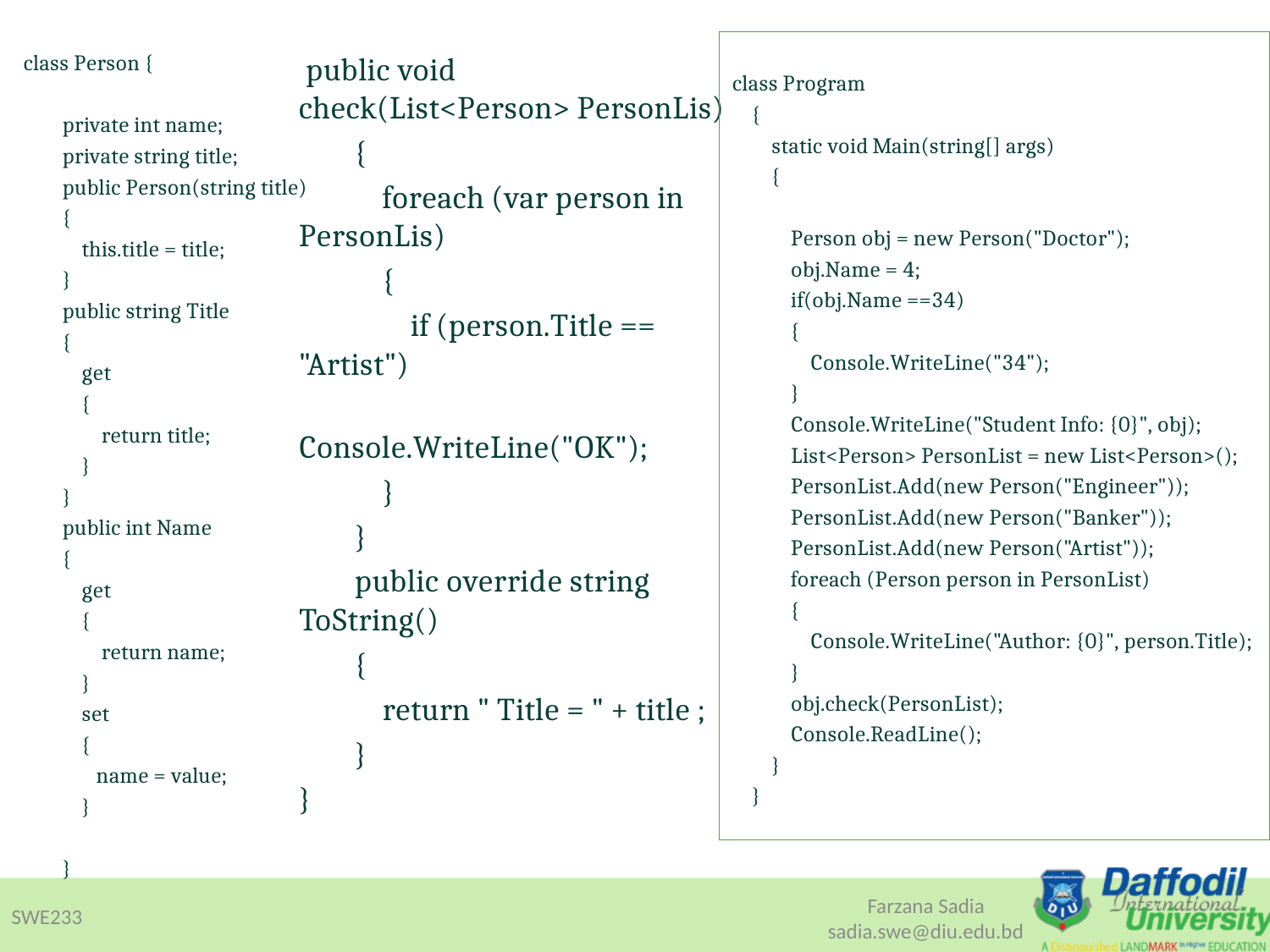

class Program
    {
        static void Main(string[] args)
        {

            Person obj = new Person("Doctor");
            obj.Name = 4;
            if(obj.Name ==34)
            {
                Console.WriteLine("34");
            }
            Console.WriteLine("Student Info: {0}", obj);
            List<Person> PersonList = new List<Person>();
            PersonList.Add(new Person("Engineer"));
            PersonList.Add(new Person("Banker"));
            PersonList.Add(new Person("Artist"));
            foreach (Person person in PersonList)
            {
                Console.WriteLine("Author: {0}", person.Title);
            }
            obj.check(PersonList);
            Console.ReadLine();
        }
    }

class Person {

        private int name;
        private string title;
        public Person(string title)
        {
            this.title = title;
        }
        public string Title
        {
            get
            {
                return title;
            }
        }
        public int Name
        {
            get
            {
                return name;
            }
            set
            {
               name = value;
            }

        }

 public void check(List<Person> PersonLis)
        {
            foreach (var person in PersonLis)
            {
                if (person.Title == "Artist")
                    Console.WriteLine("OK");
            }
        }
        public override string ToString()
        {
            return " Title = " + title ;
        }
}